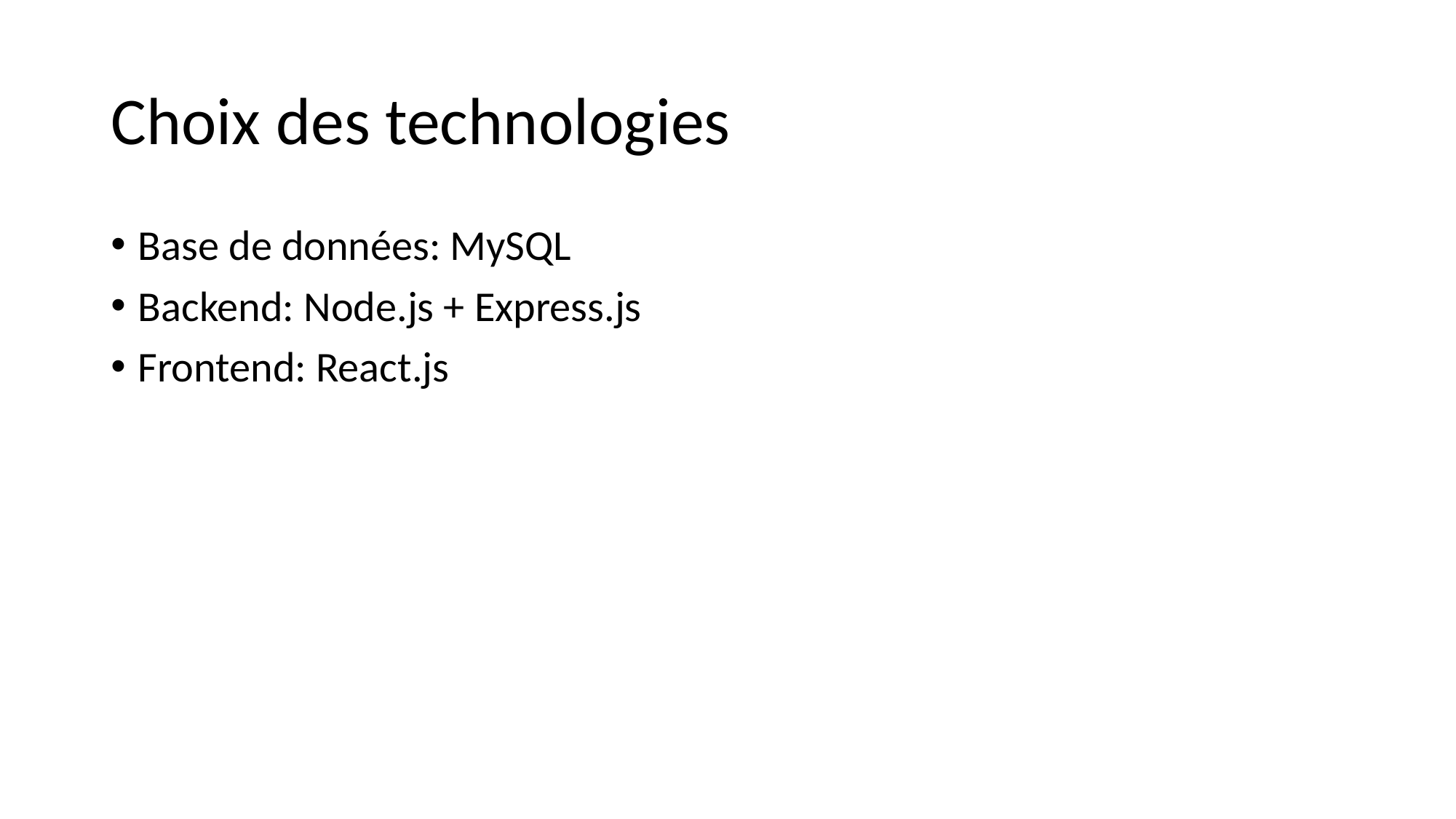

# Choix des technologies
Base de données: MySQL
Backend: Node.js + Express.js
Frontend: React.js